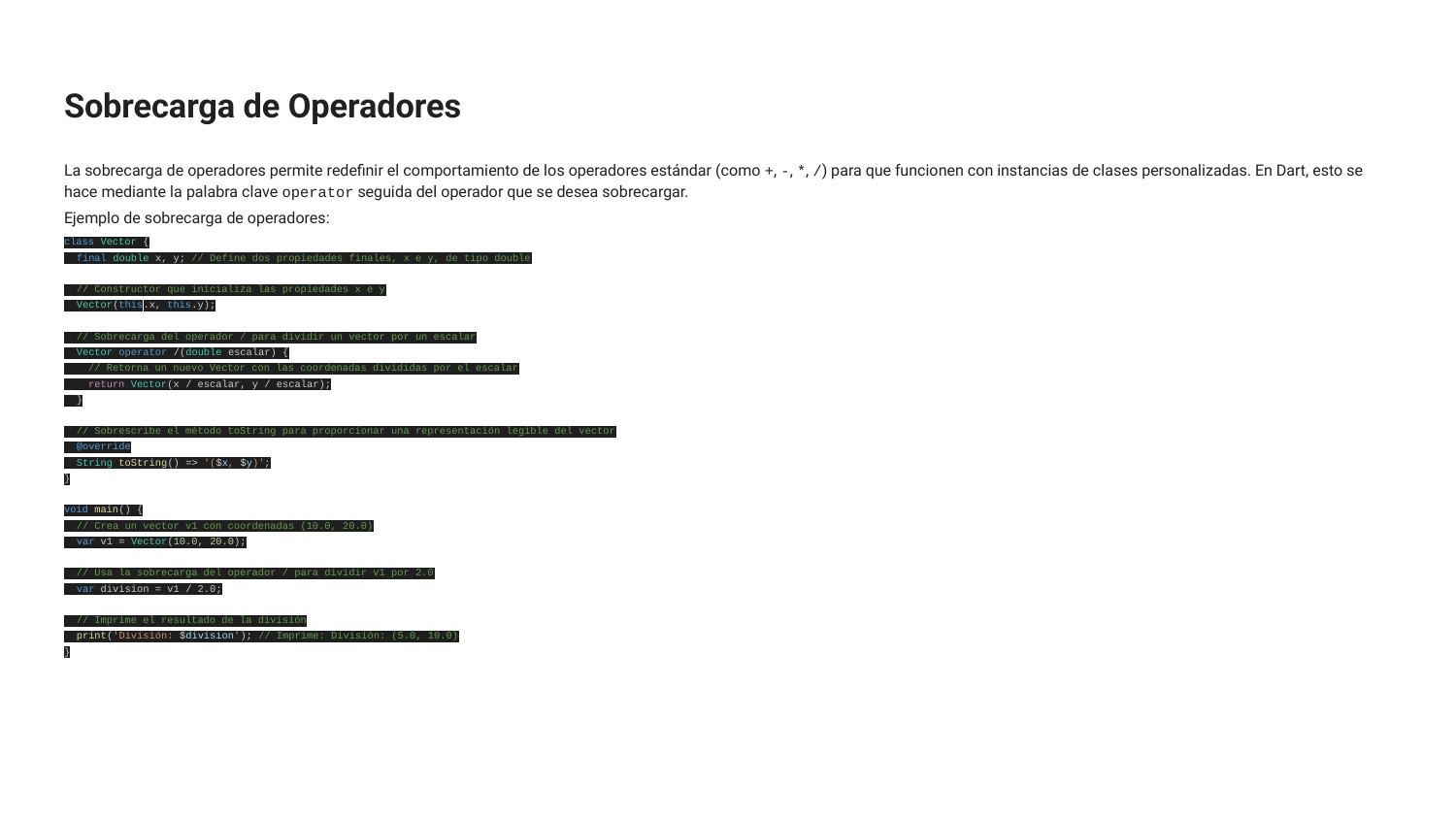

# Sobrecarga de Operadores
La sobrecarga de operadores permite redefinir el comportamiento de los operadores estándar (como +, -, *, /) para que funcionen con instancias de clases personalizadas. En Dart, esto se hace mediante la palabra clave operator seguida del operador que se desea sobrecargar.
Ejemplo de sobrecarga de operadores:
class Vector {
  final double x, y; // Define dos propiedades finales, x e y, de tipo double

  // Constructor que inicializa las propiedades x e y
  Vector(this.x, this.y);

  // Sobrecarga del operador / para dividir un vector por un escalar
  Vector operator /(double escalar) {
    // Retorna un nuevo Vector con las coordenadas divididas por el escalar
    return Vector(x / escalar, y / escalar);
  }

  // Sobrescribe el método toString para proporcionar una representación legible del vector
  @override
  String toString() => '($x, $y)';
}

void main() {
  // Crea un vector v1 con coordenadas (10.0, 20.0)
  var v1 = Vector(10.0, 20.0);

  // Usa la sobrecarga del operador / para dividir v1 por 2.0
  var division = v1 / 2.0;

  // Imprime el resultado de la división
  print('División: $division'); // Imprime: División: (5.0, 10.0)
}